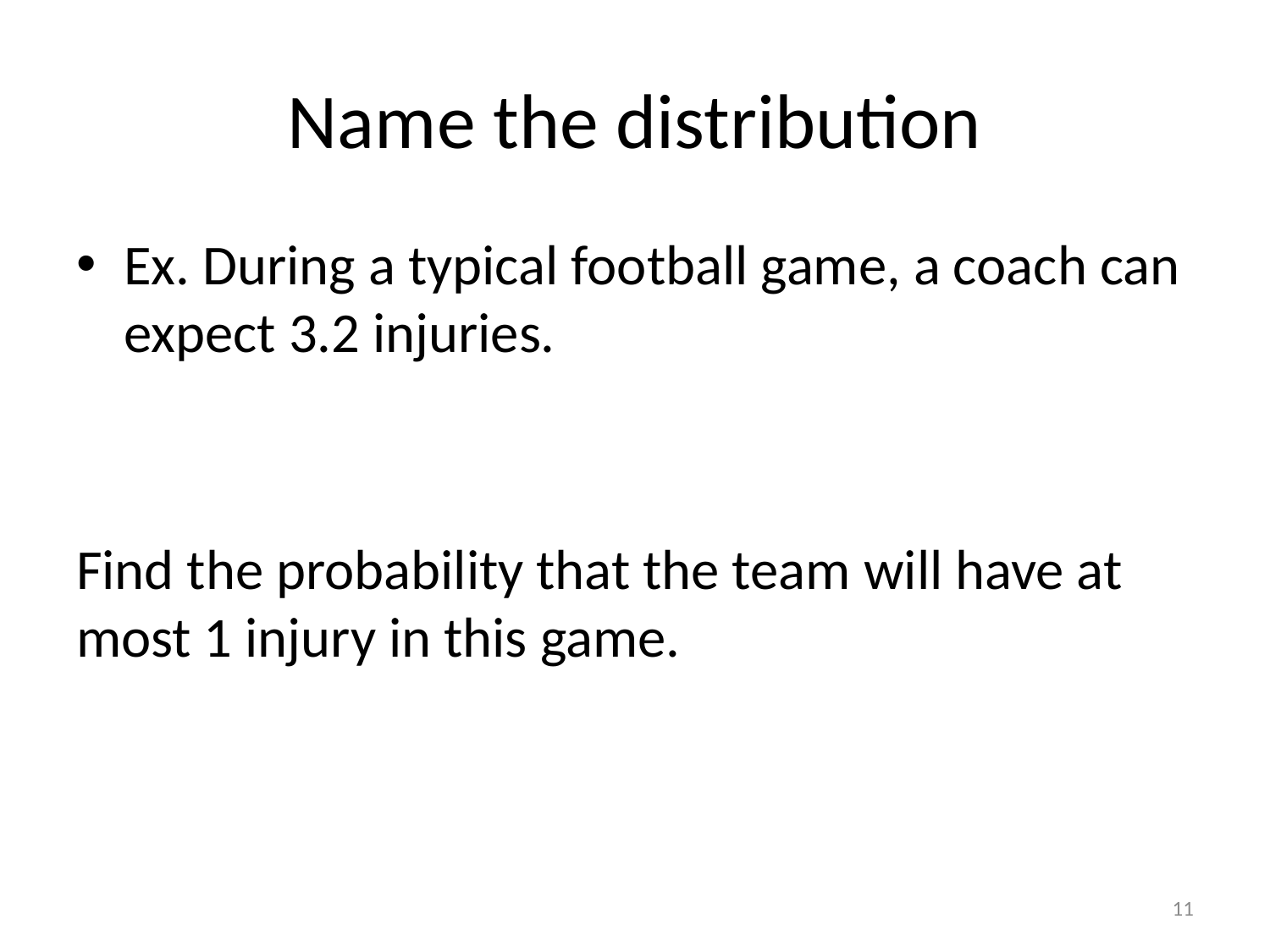

# Name the distribution
Ex. During a typical football game, a coach can expect 3.2 injuries.

Find the probability that the team will have at most 1 injury in this game.

11